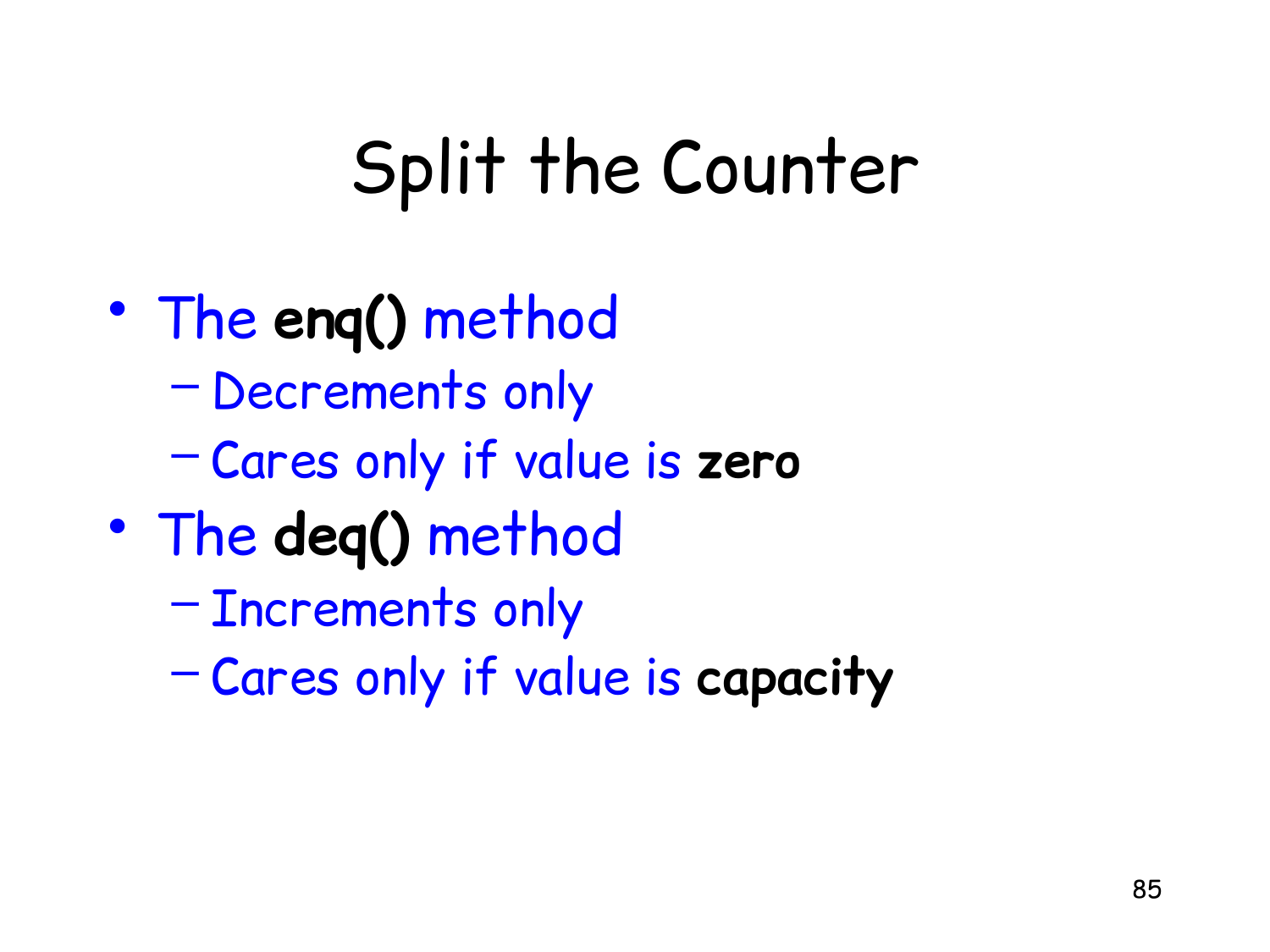

# Split the Counter
The enq() method
Decrements only
Cares only if value is zero
The deq() method
Increments only
Cares only if value is capacity

85